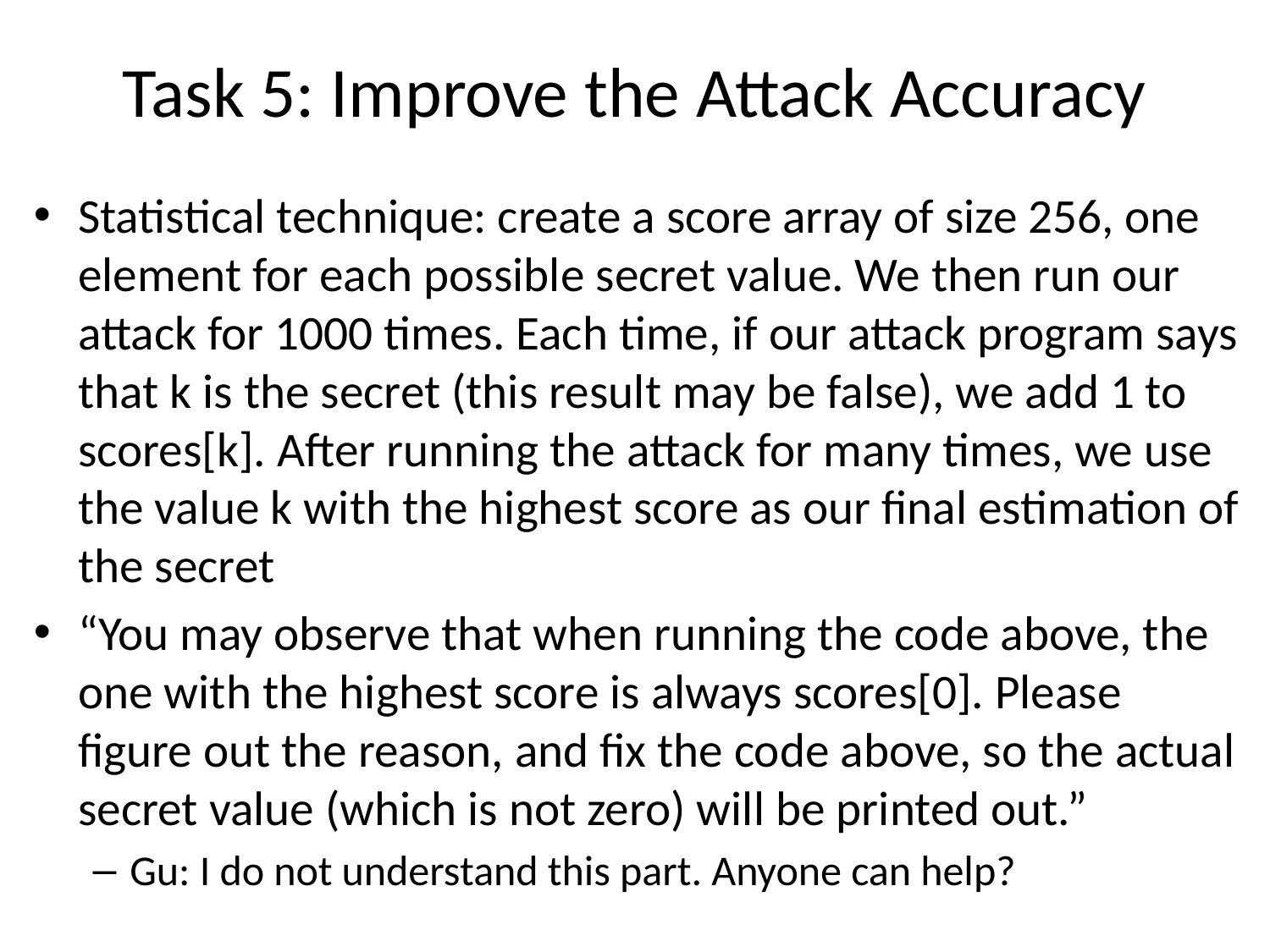

# Task 5: Improve the Attack Accuracy
Statistical technique: create a score array of size 256, one element for each possible secret value. We then run our attack for 1000 times. Each time, if our attack program says that k is the secret (this result may be false), we add 1 to scores[k]. After running the attack for many times, we use the value k with the highest score as our final estimation of the secret
“You may observe that when running the code above, the one with the highest score is always scores[0]. Please figure out the reason, and fix the code above, so the actual secret value (which is not zero) will be printed out.”
Gu: I do not understand this part. Anyone can help?